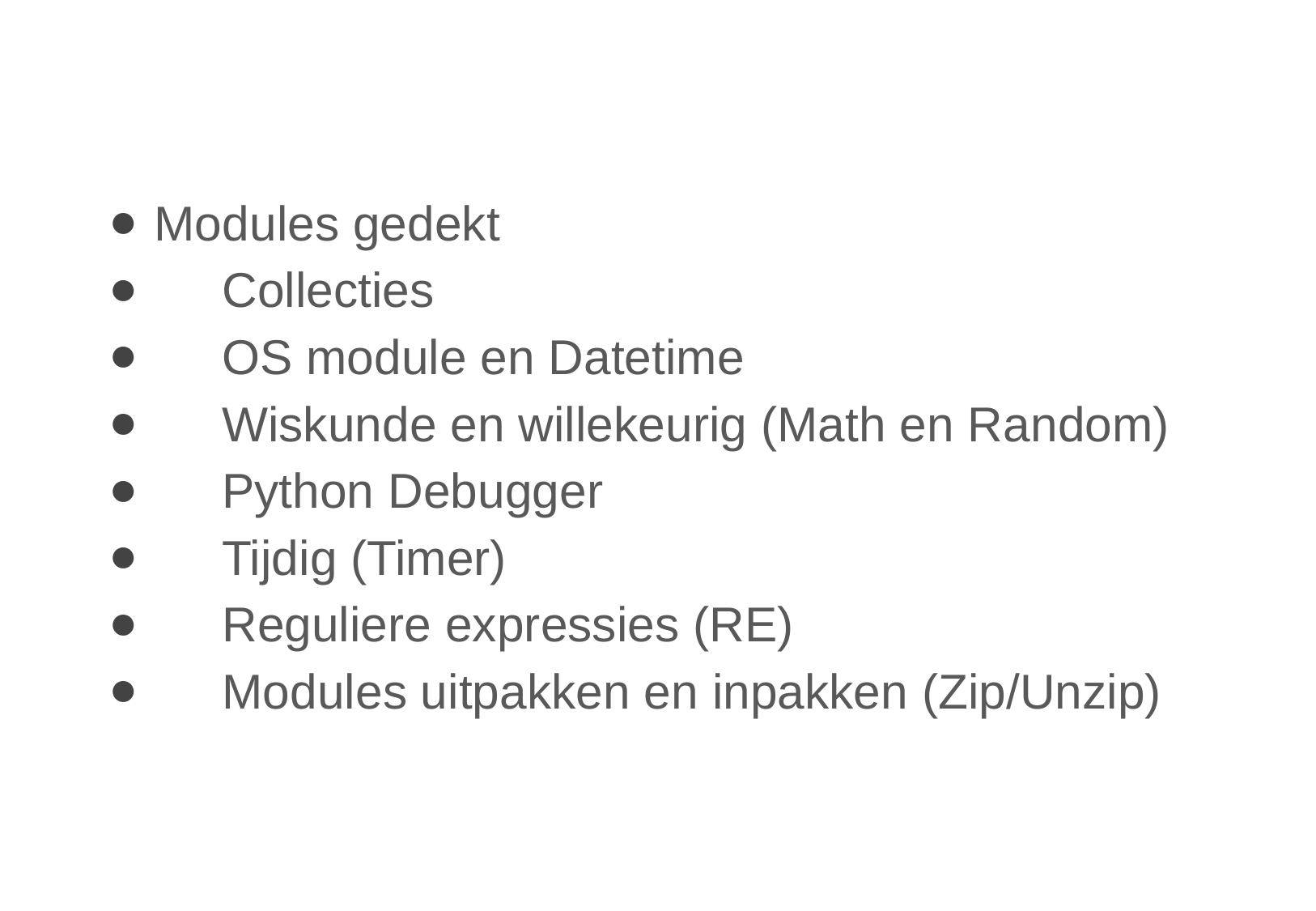

Modules gedekt
     Collecties
     OS module en Datetime
     Wiskunde en willekeurig (Math en Random)
     Python Debugger
     Tijdig (Timer)
     Reguliere expressies (RE)
     Modules uitpakken en inpakken (Zip/Unzip)